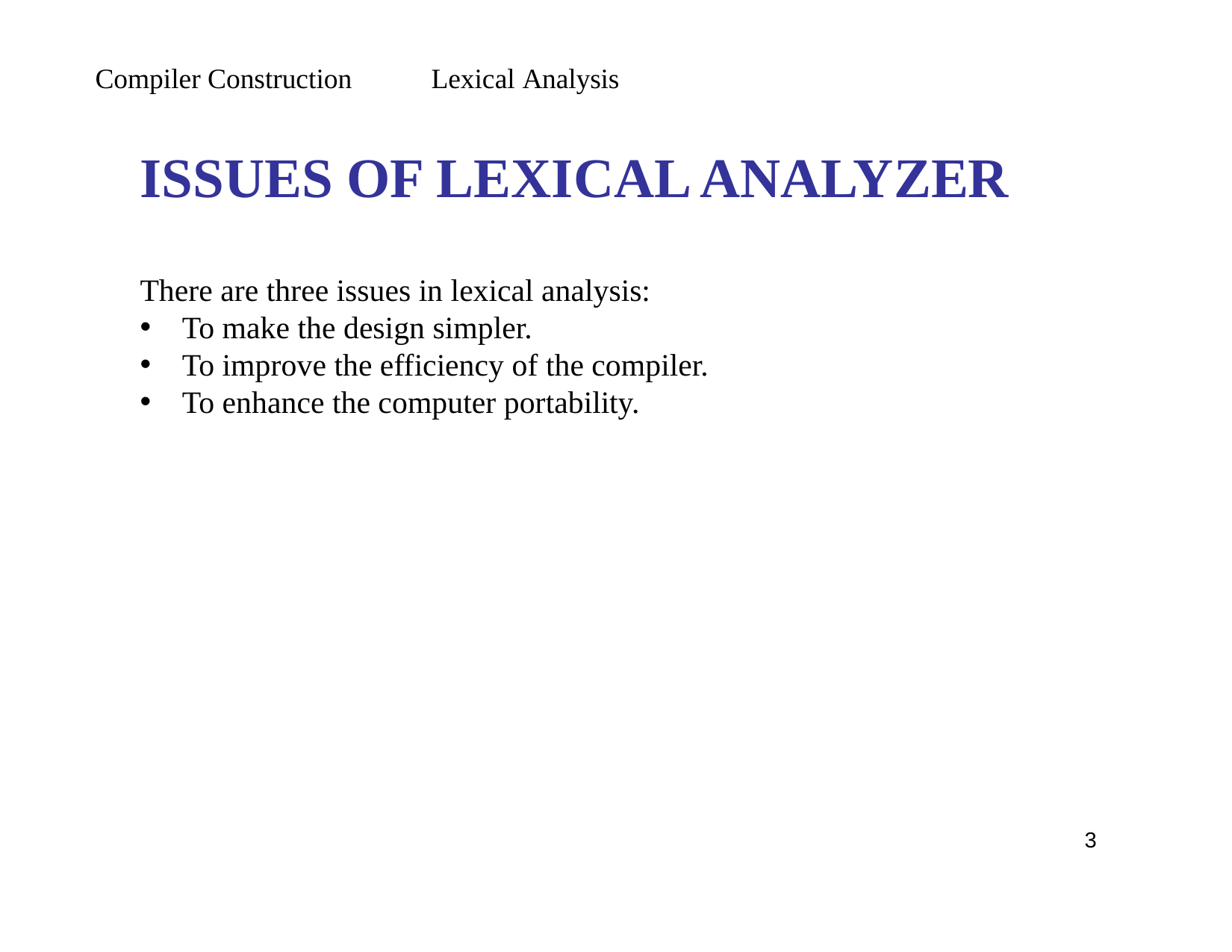

Compiler Construction	Lexical Analysis
ISSUES OF LEXICAL ANALYZER

There are three issues in lexical analysis:
To make the design simpler.
To improve the efficiency of the compiler.
To enhance the computer portability.

3